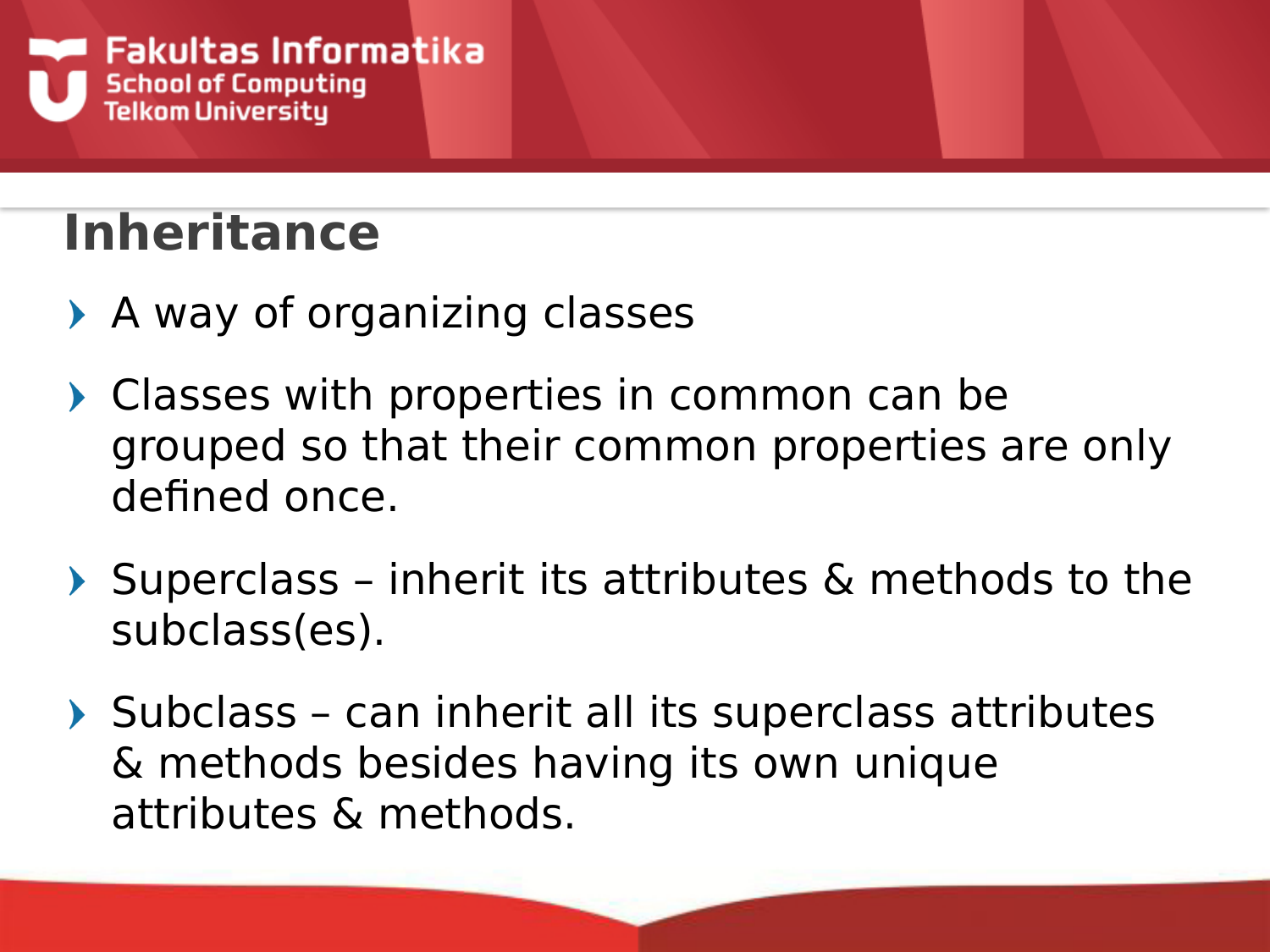

# Inheritance
A way of organizing classes
Classes with properties in common can be grouped so that their common properties are only defined once.
Superclass – inherit its attributes & methods to the subclass(es).
Subclass – can inherit all its superclass attributes & methods besides having its own unique attributes & methods.